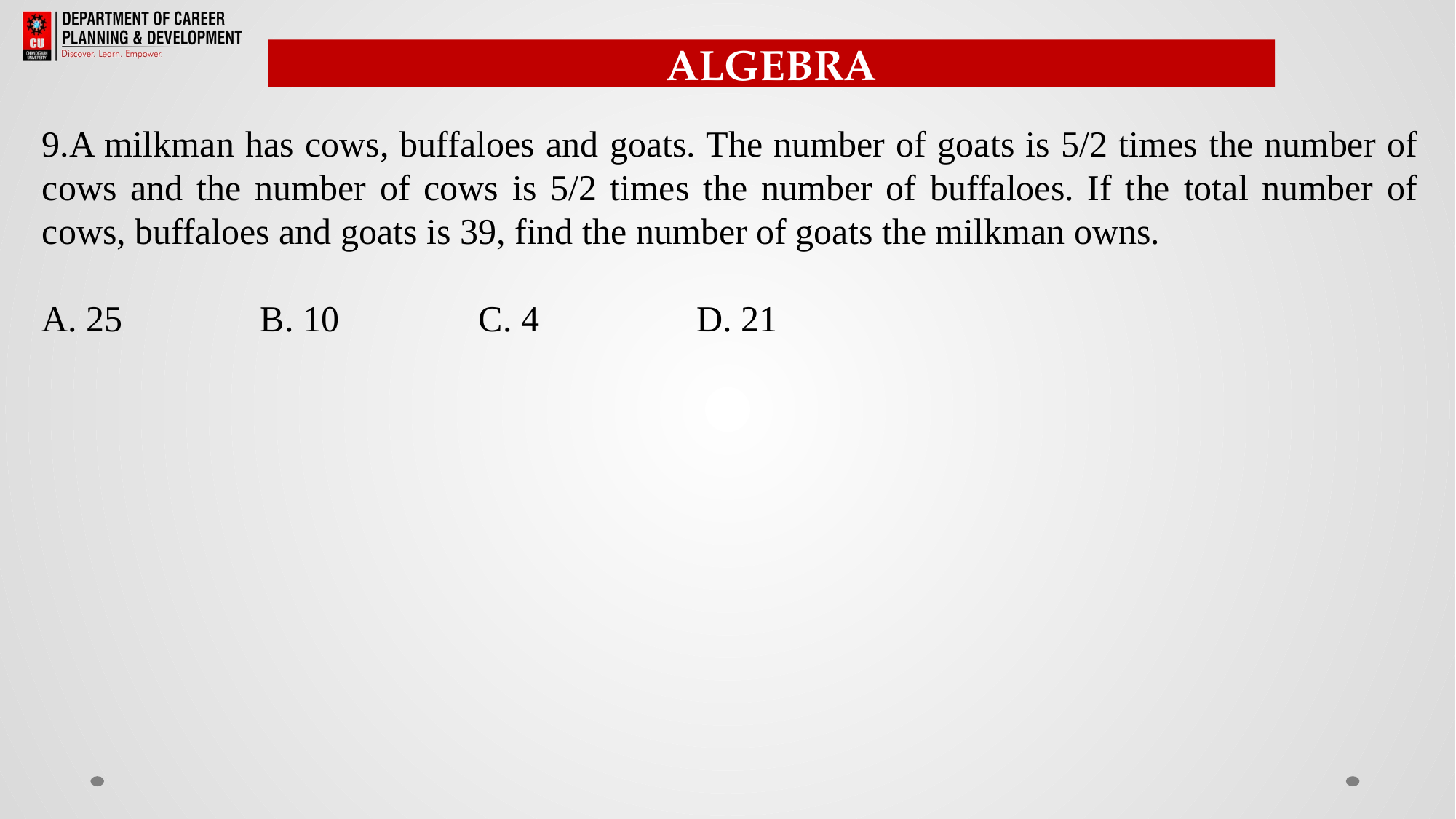

ALGEBRA
9.A milkman has cows, buffaloes and goats. The number of goats is 5/2 times the number of cows and the number of cows is 5/2 times the number of buffaloes. If the total number of cows, buffaloes and goats is 39, find the number of goats the milkman owns.

A. 25 		B. 10 		C. 4 		D. 21